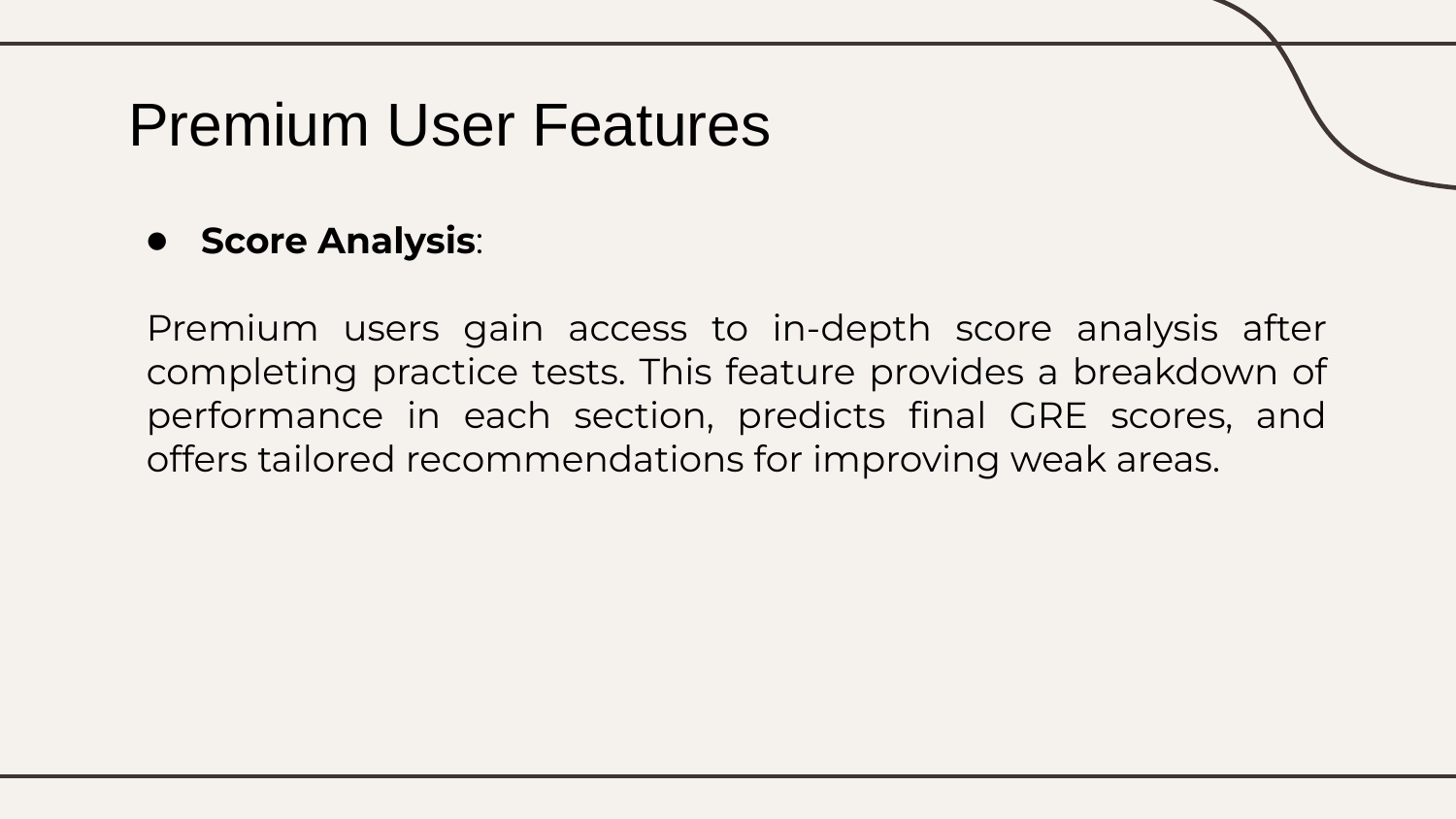

# Premium User Features
Score Analysis:
Premium users gain access to in-depth score analysis after completing practice tests. This feature provides a breakdown of performance in each section, predicts final GRE scores, and offers tailored recommendations for improving weak areas.